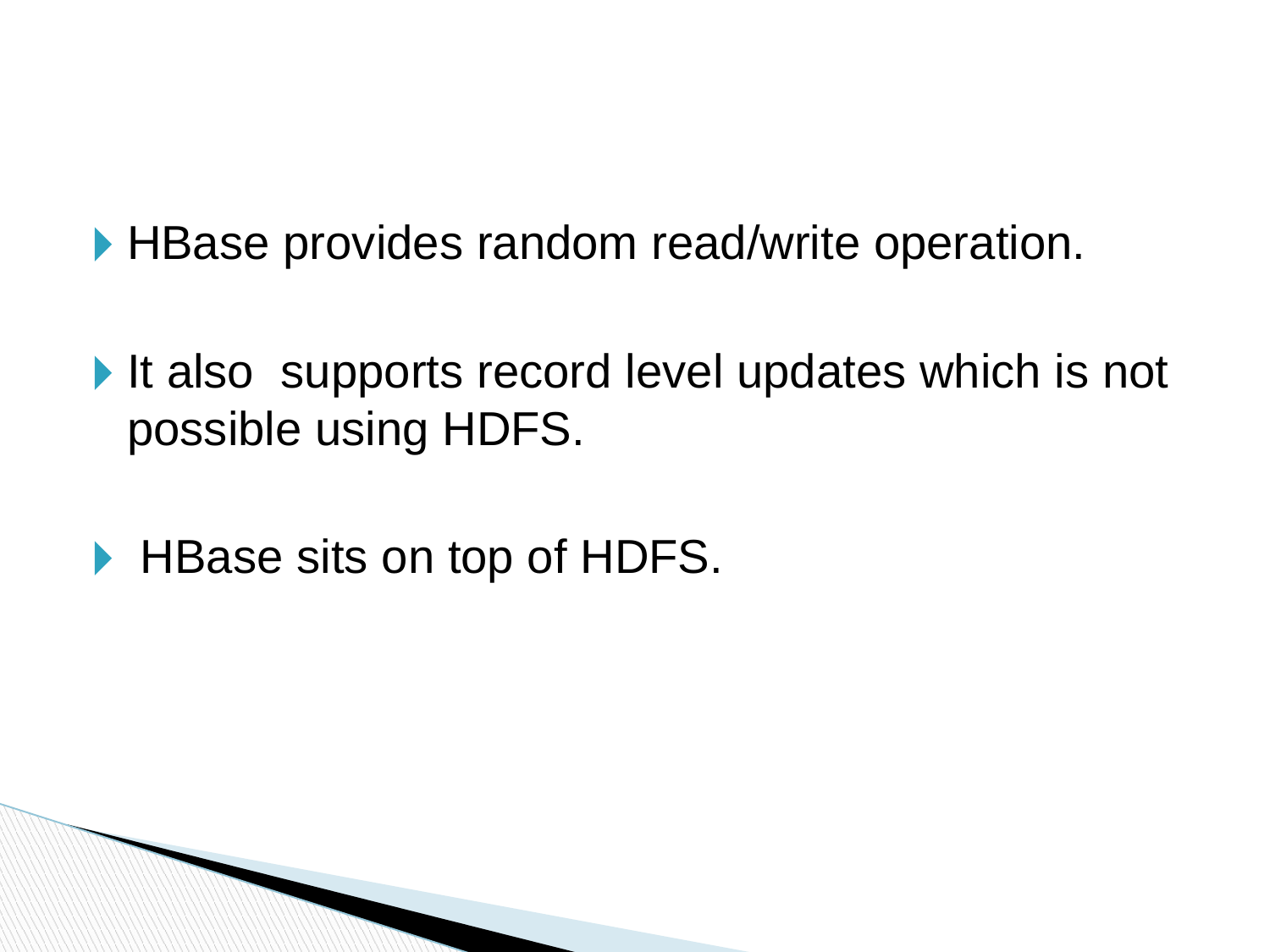

#
HBase provides random read/write operation.

It also  supports record level updates which is not possible using HDFS.

 HBase sits on top of HDFS.